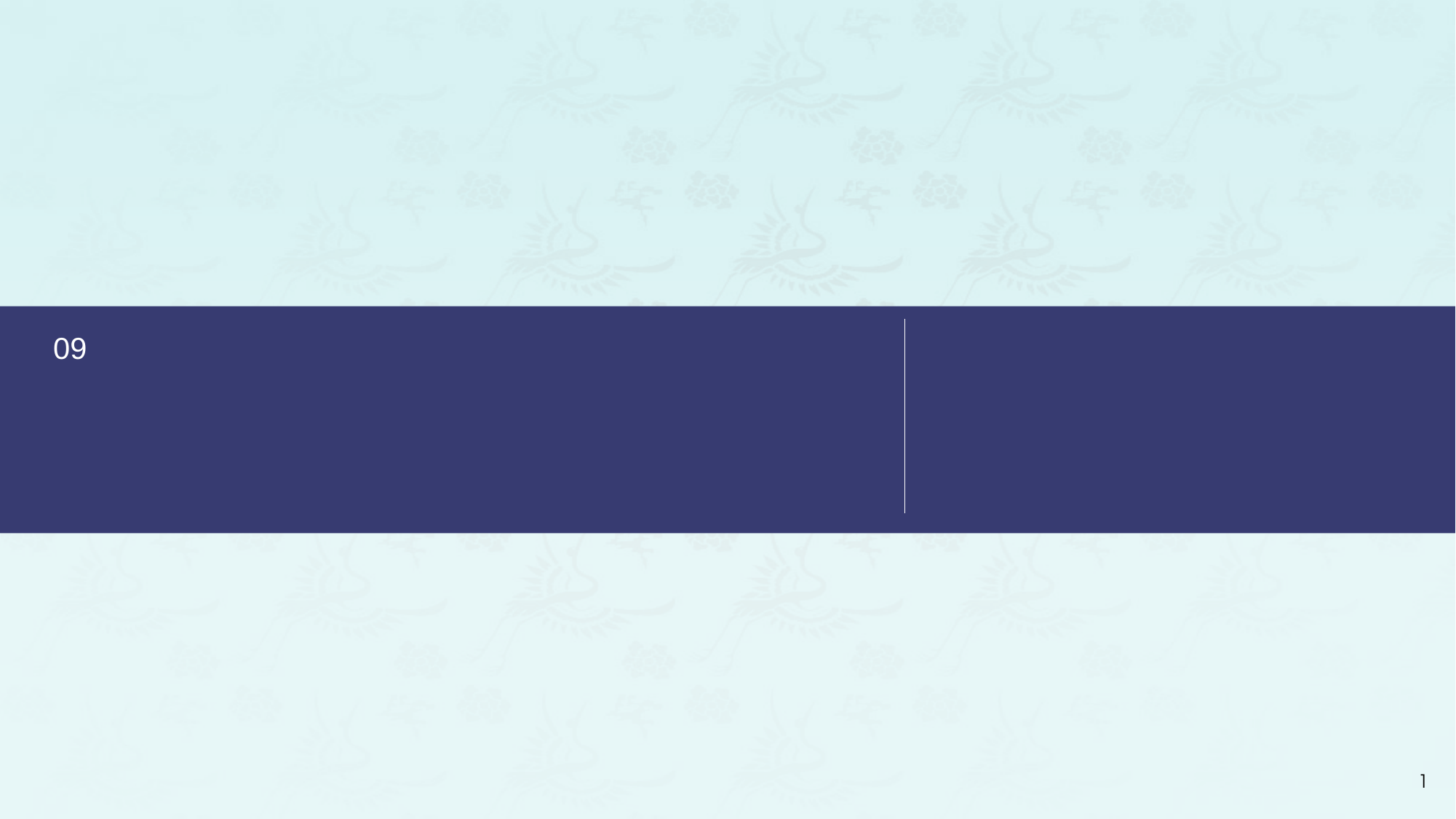

09
Android Studio
Thread and Handler
1